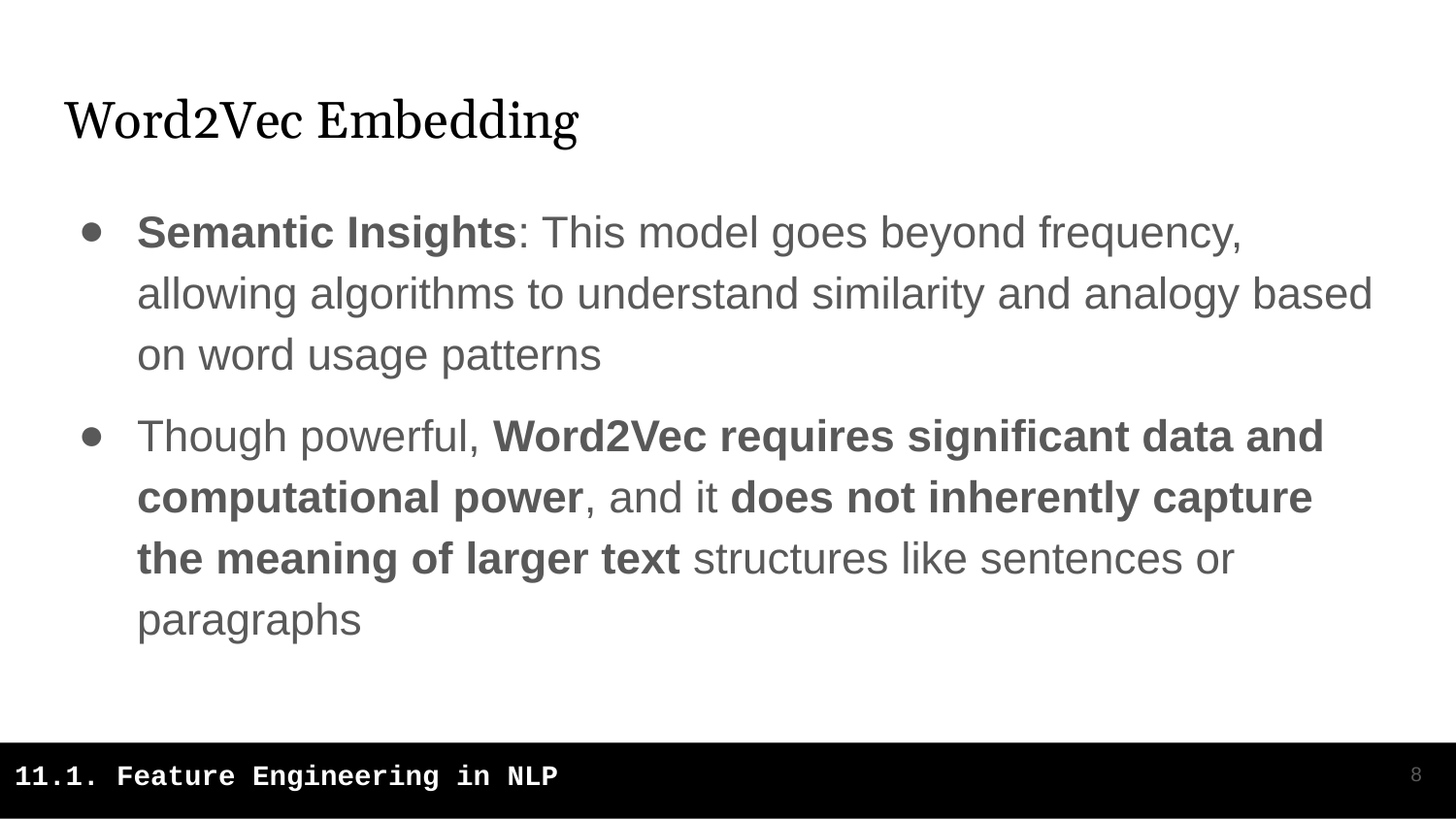

# Word2Vec Embedding
Semantic Insights: This model goes beyond frequency, allowing algorithms to understand similarity and analogy based on word usage patterns
Though powerful, Word2Vec requires significant data and computational power, and it does not inherently capture the meaning of larger text structures like sentences or paragraphs
8
11.1. Feature Engineering in NLP